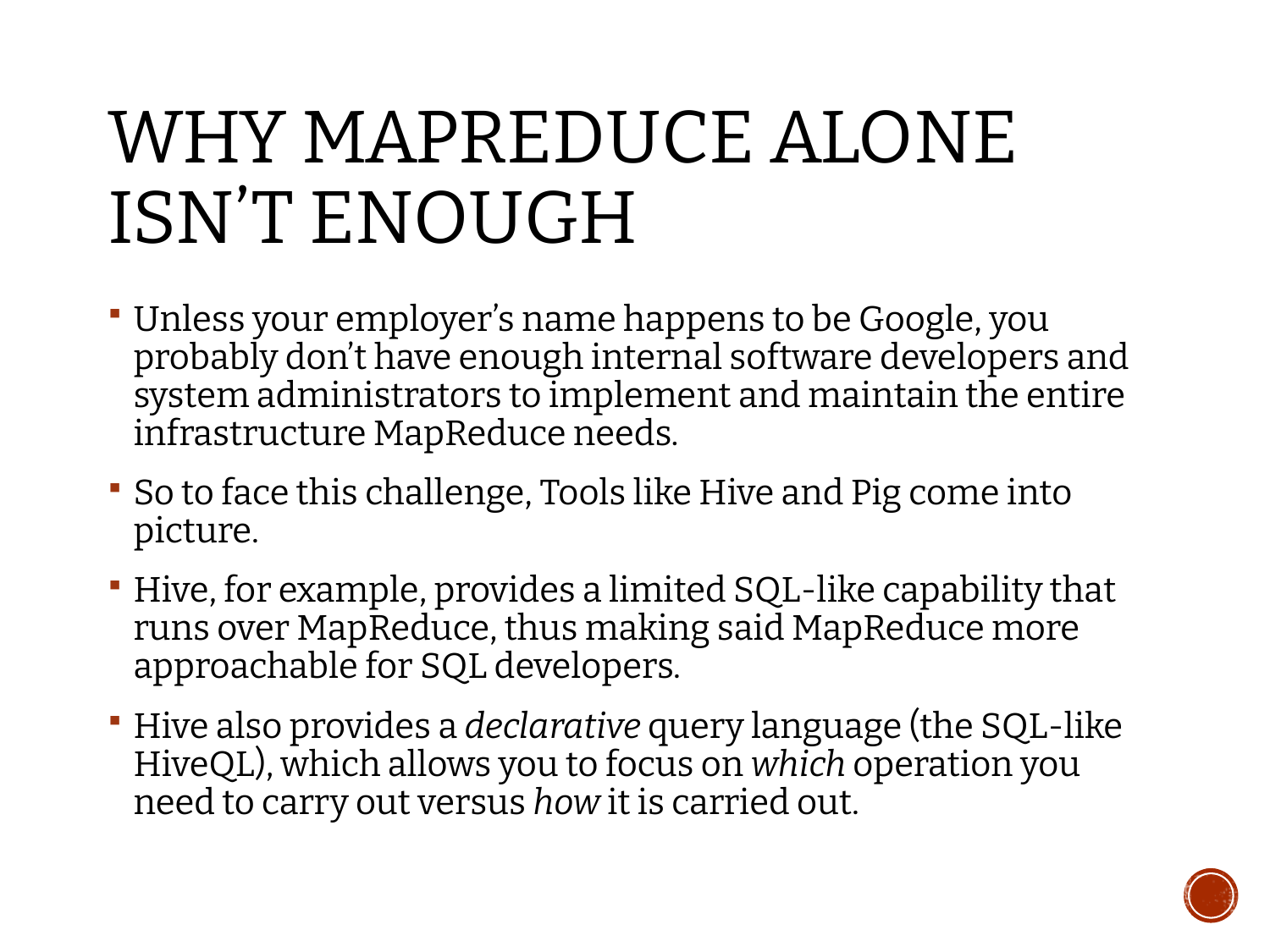

# Why MapReduce Alone Isn’t Enough
Unless your employer’s name happens to be Google, you probably don’t have enough internal software developers and system administrators to implement and maintain the entire infrastructure MapReduce needs.
So to face this challenge, Tools like Hive and Pig come into picture.
Hive, for example, provides a limited SQL-like capability that runs over MapReduce, thus making said MapReduce more approachable for SQL developers.
Hive also provides a declarative query language (the SQL-like HiveQL), which allows you to focus on which operation you need to carry out versus how it is carried out.